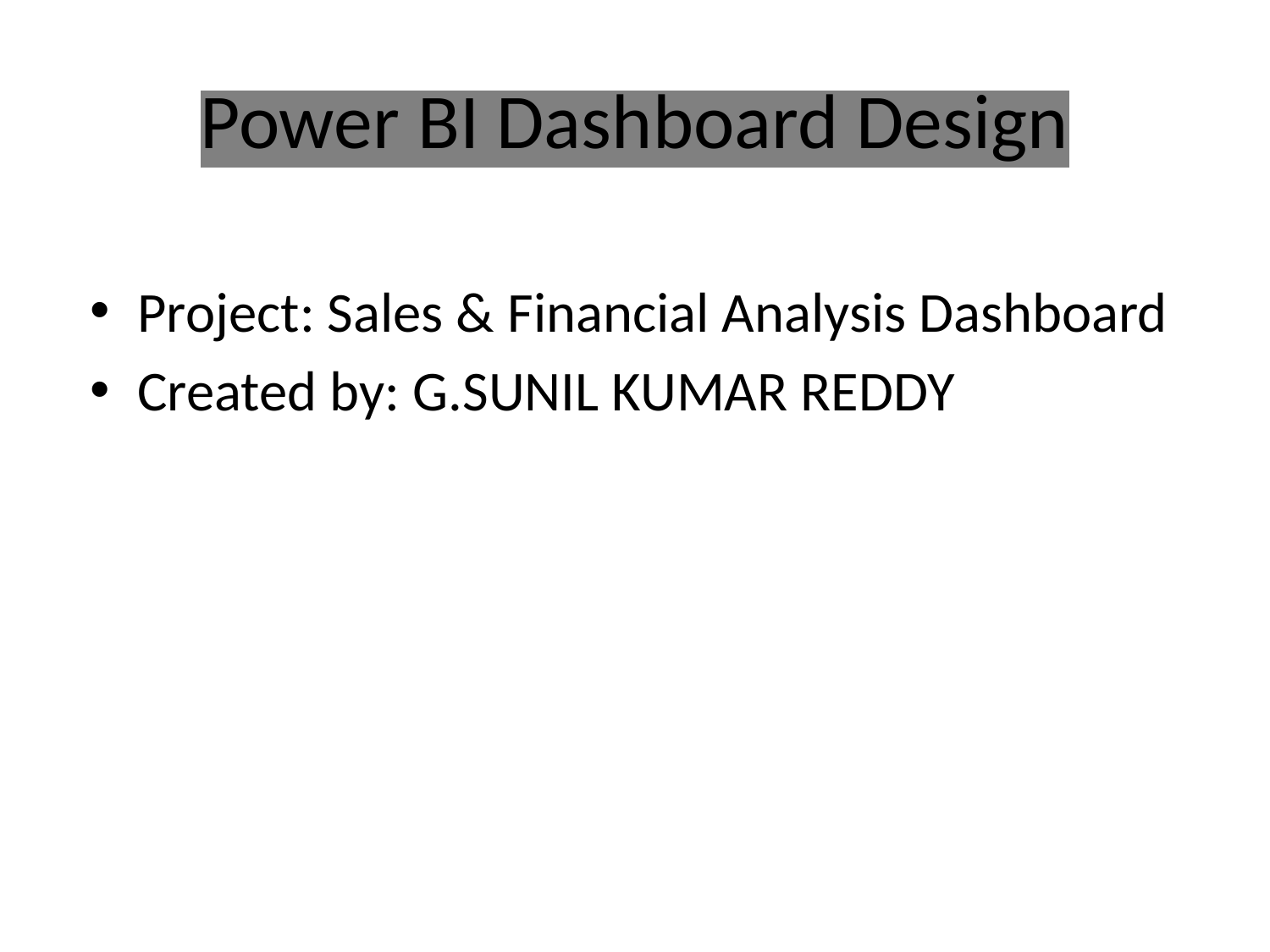

# Power BI Dashboard Design
Project: Sales & Financial Analysis Dashboard
Created by: G.SUNIL KUMAR REDDY